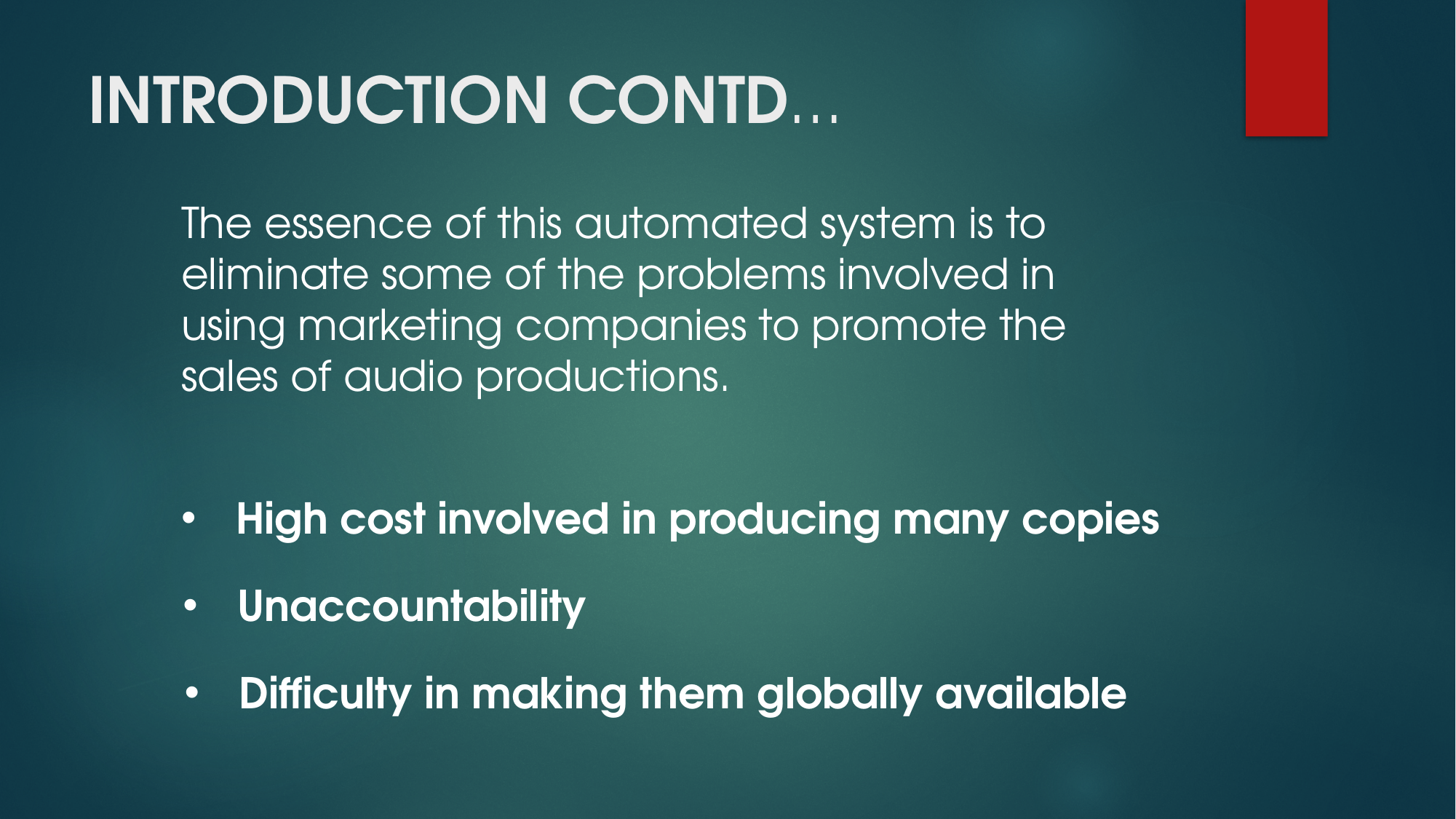

# INTRODUCTION CONTD…
The essence of this automated system is to eliminate some of the problems involved in using marketing companies to promote the sales of audio productions.
High cost involved in producing many copies
Unaccountability
Difficulty in making them globally available